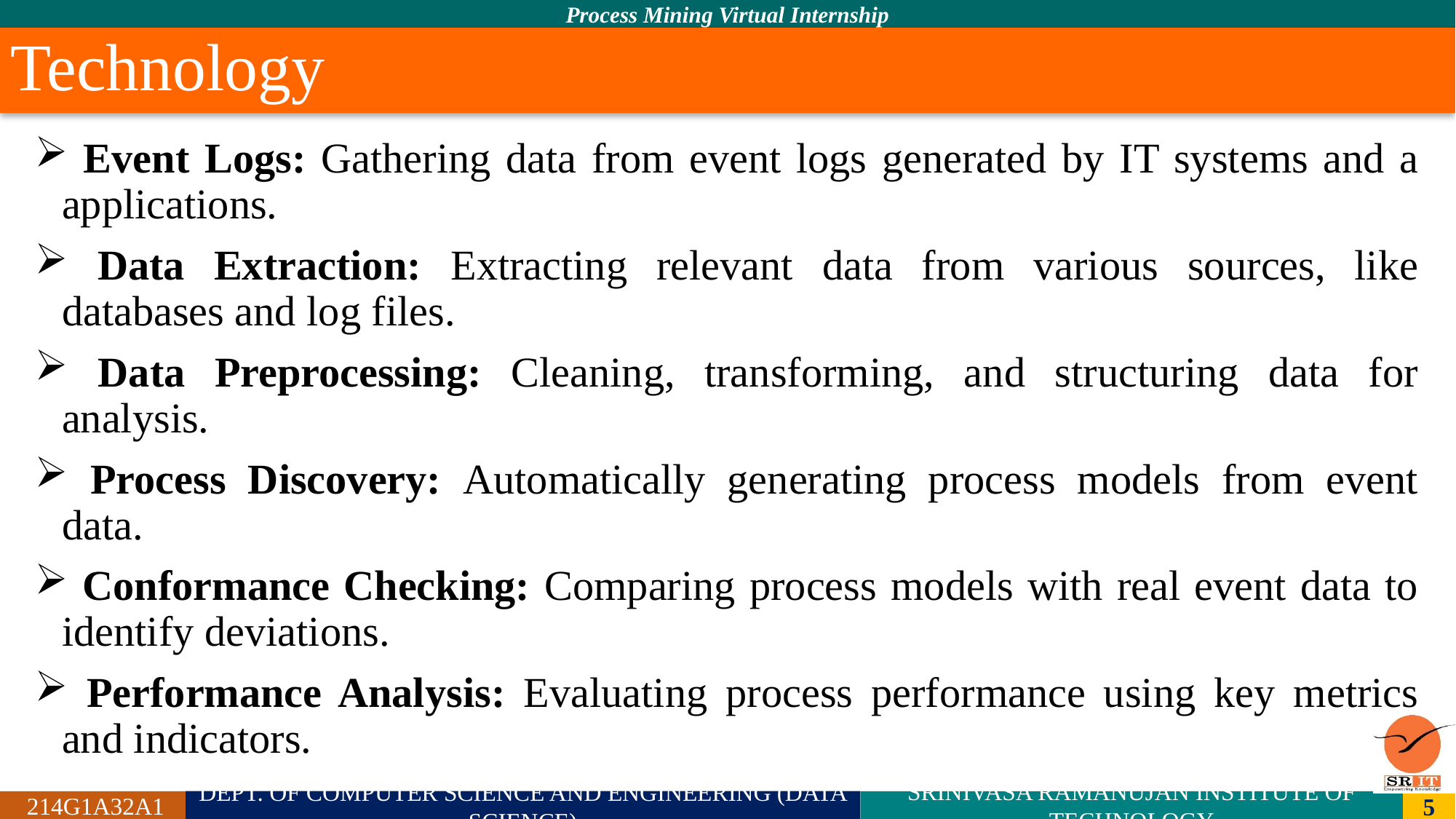

# Technology
 Event Logs: Gathering data from event logs generated by IT systems and a applications.
 Data Extraction: Extracting relevant data from various sources, like databases and log files.
 Data Preprocessing: Cleaning, transforming, and structuring data for analysis.
 Process Discovery: Automatically generating process models from event data.
 Conformance Checking: Comparing process models with real event data to identify deviations.
 Performance Analysis: Evaluating process performance using key metrics and indicators.